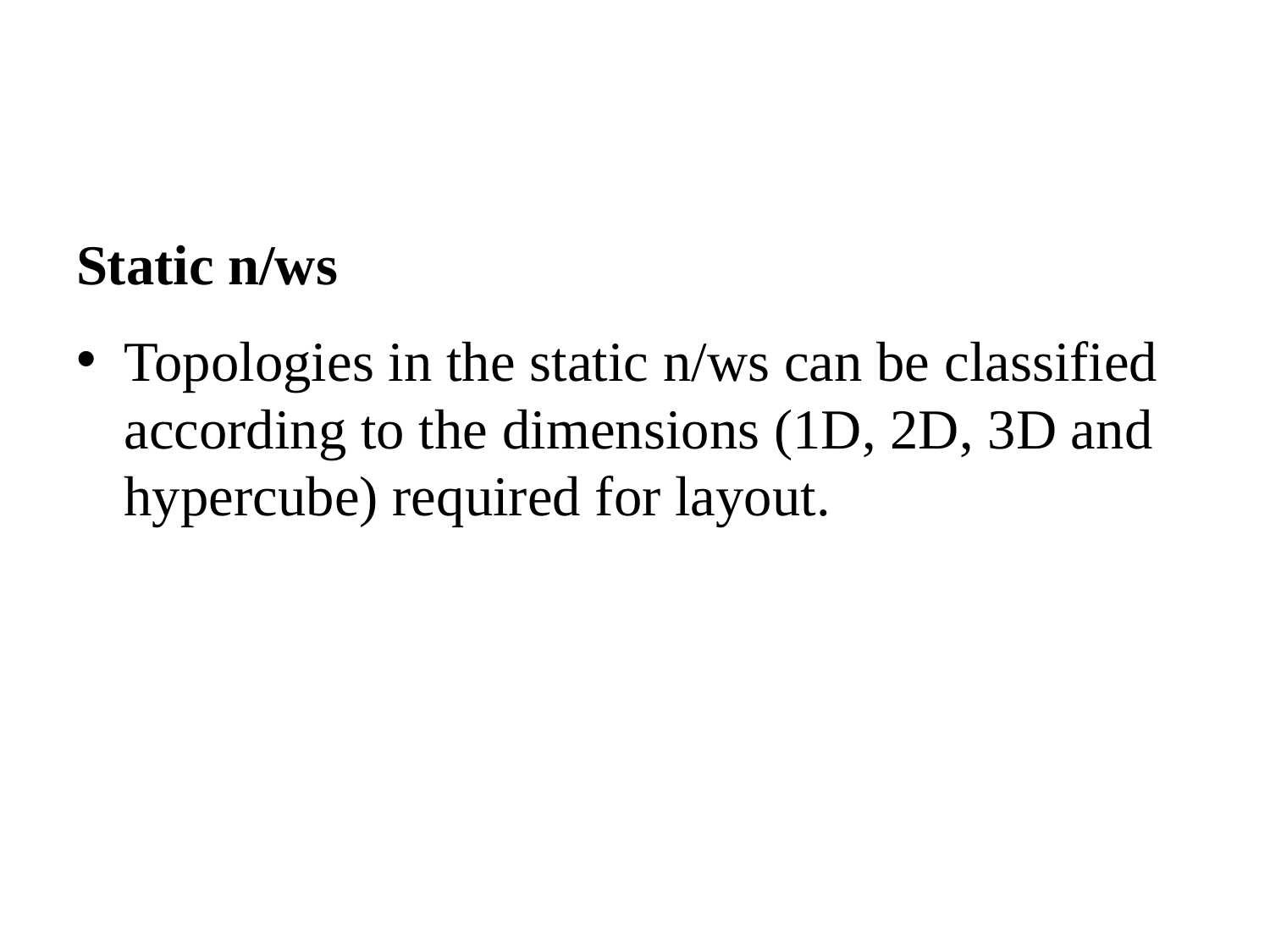

#
Static n/ws
Topologies in the static n/ws can be classified according to the dimensions (1D, 2D, 3D and hypercube) required for layout.